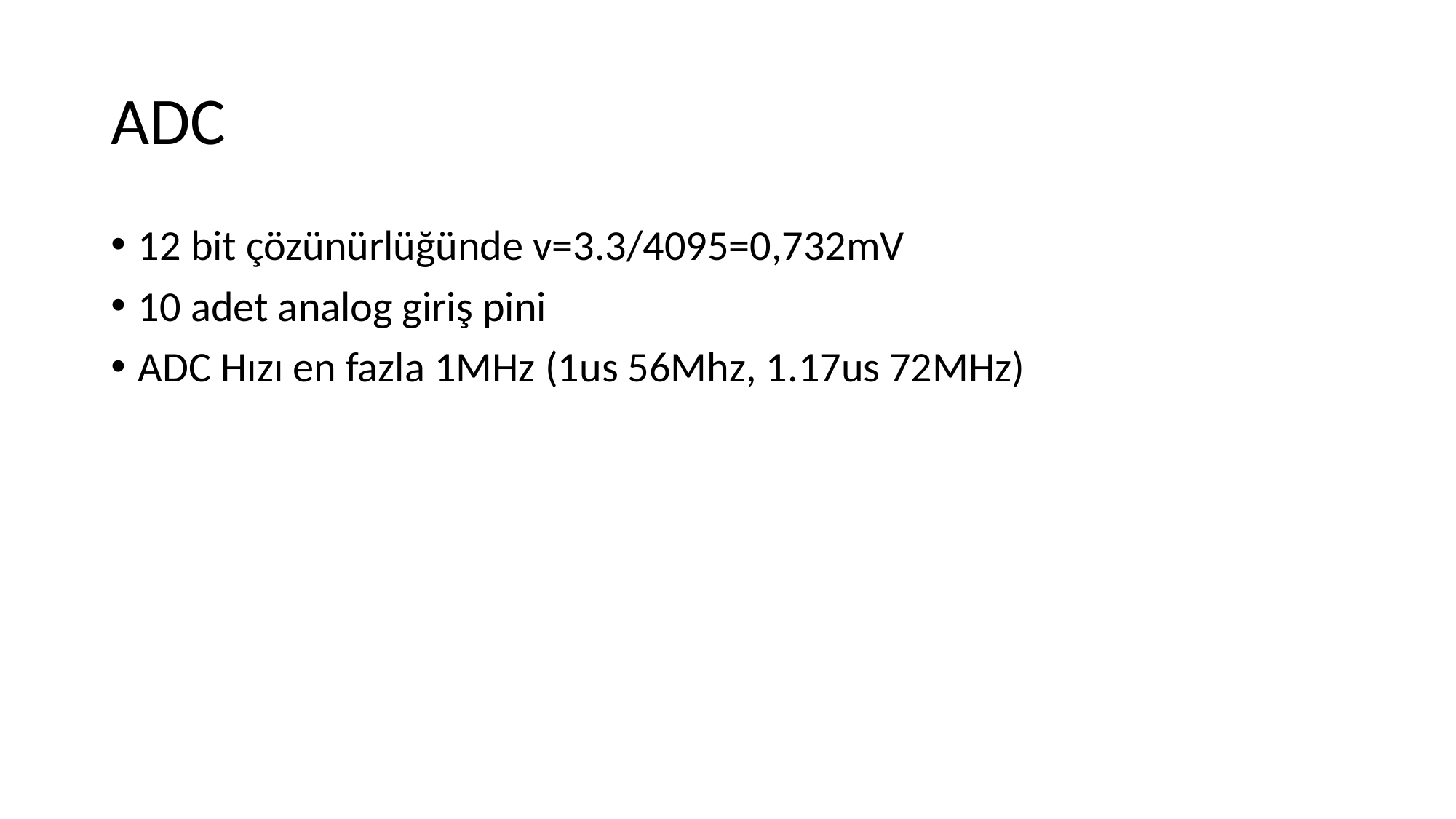

# ADC
12 bit çözünürlüğünde v=3.3/4095=0,732mV
10 adet analog giriş pini
ADC Hızı en fazla 1MHz (1us 56Mhz, 1.17us 72MHz)